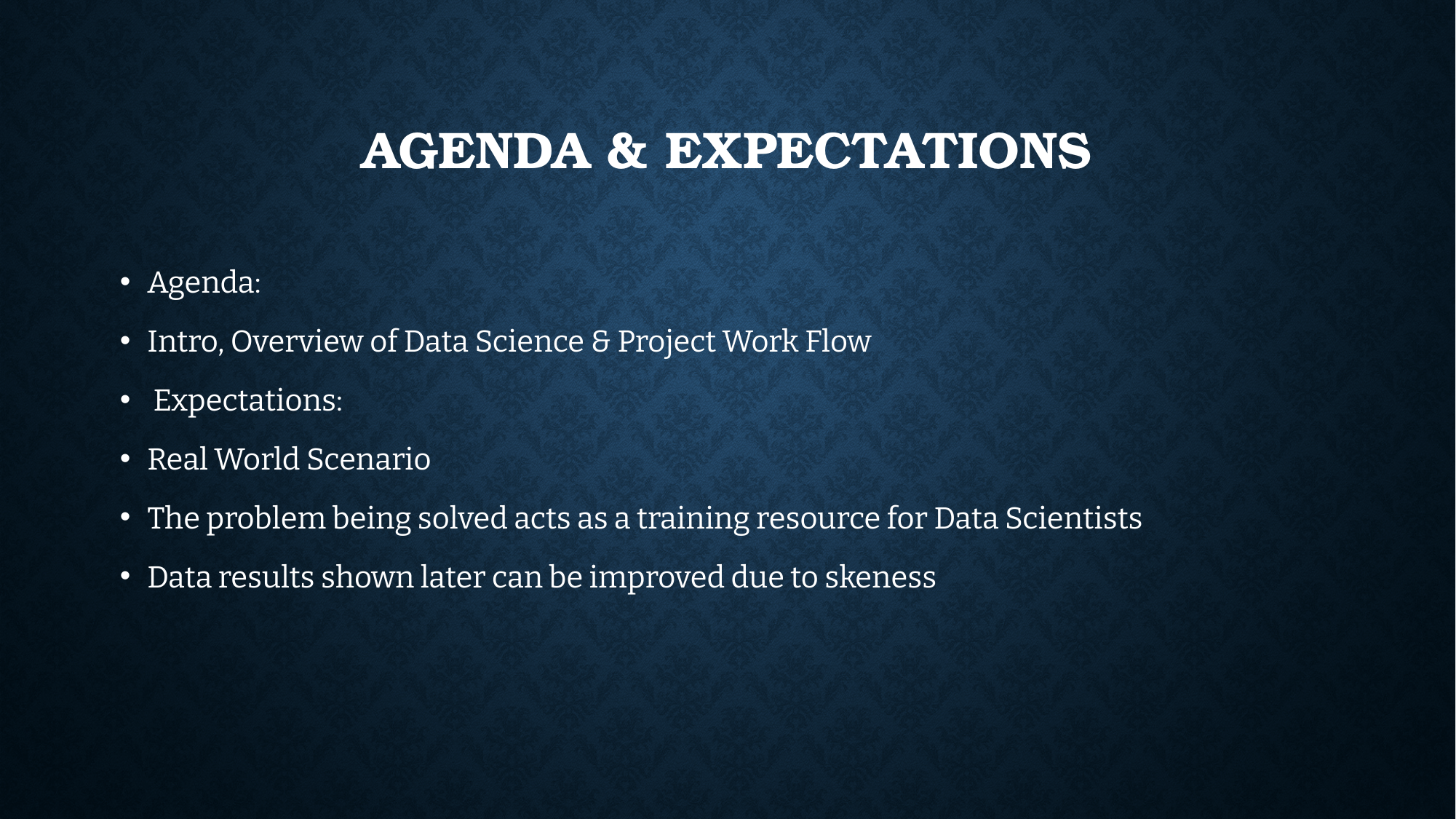

# Agenda & expectations
Agenda:
Intro, Overview of Data Science & Project Work Flow
 Expectations:
Real World Scenario
The problem being solved acts as a training resource for Data Scientists
Data results shown later can be improved due to skeness